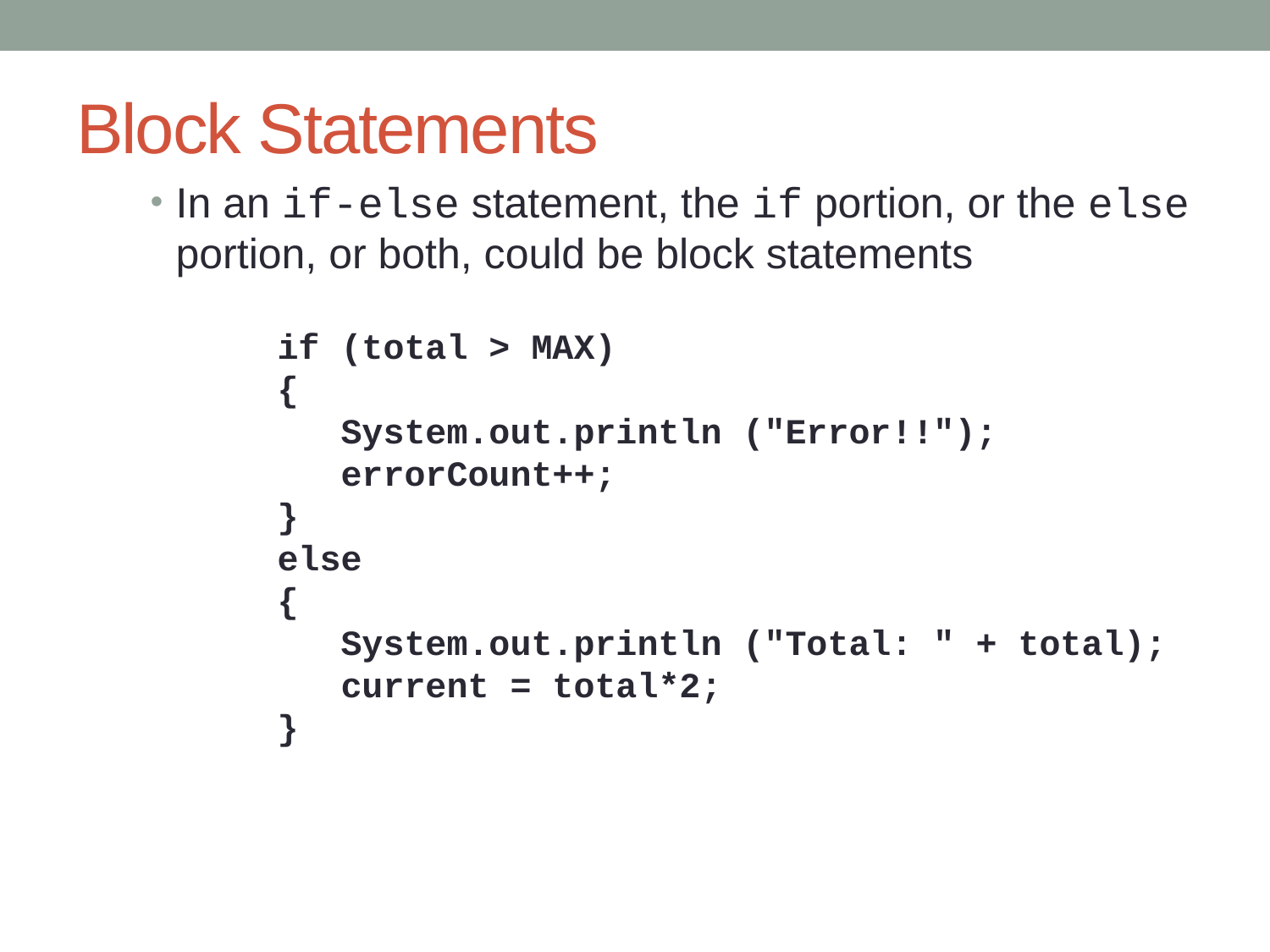

# Block Statements
In an if-else statement, the if portion, or the else portion, or both, could be block statements
if (total > MAX)
{
   System.out.println ("Error!!");
   errorCount++;
}
else
{
   System.out.println ("Total: " + total);
   current = total*2;
}